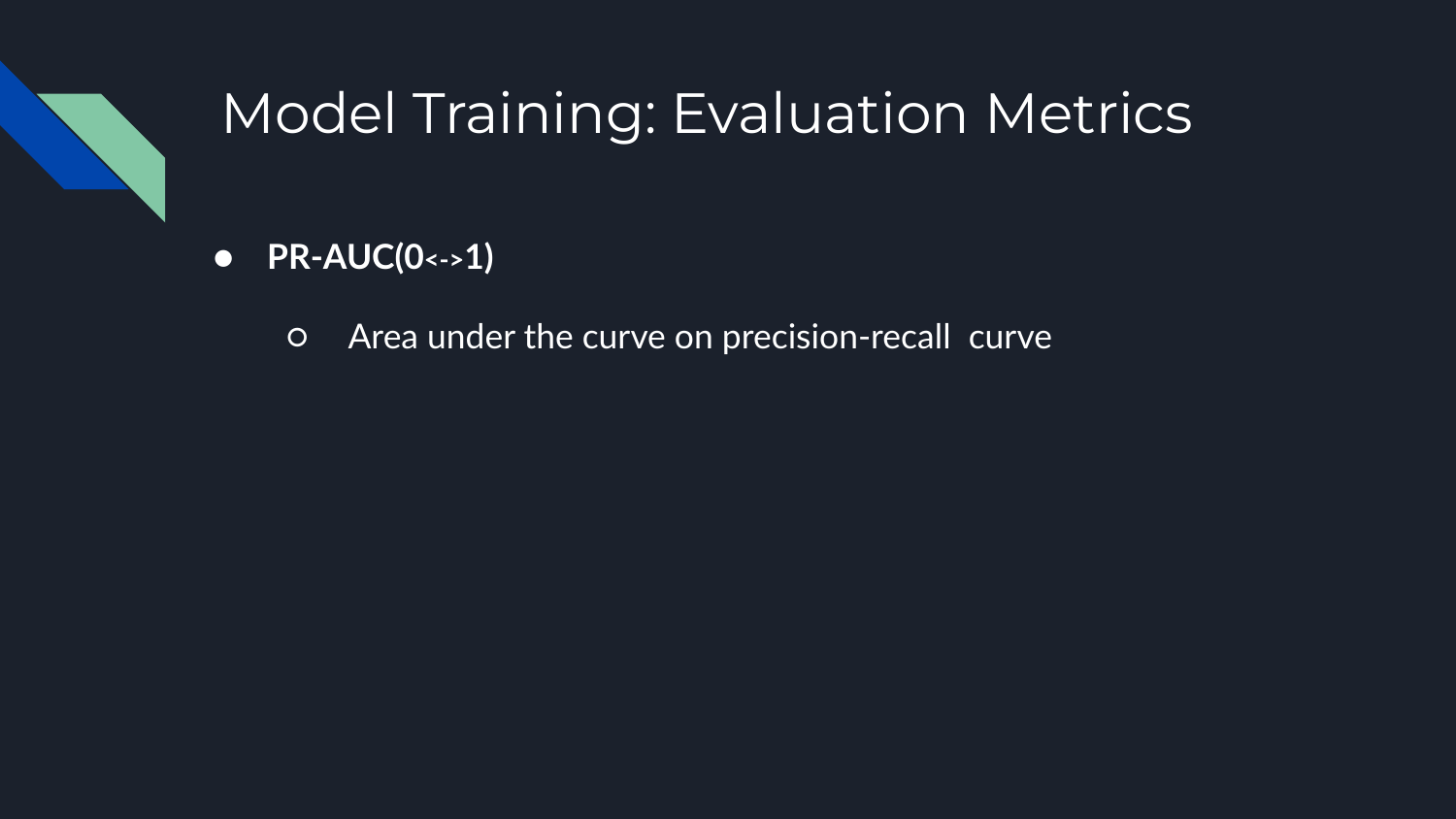

# Model Training: Evaluation Metrics

PR-AUC(0<->1)
 Area under the curve on precision-recall  curve